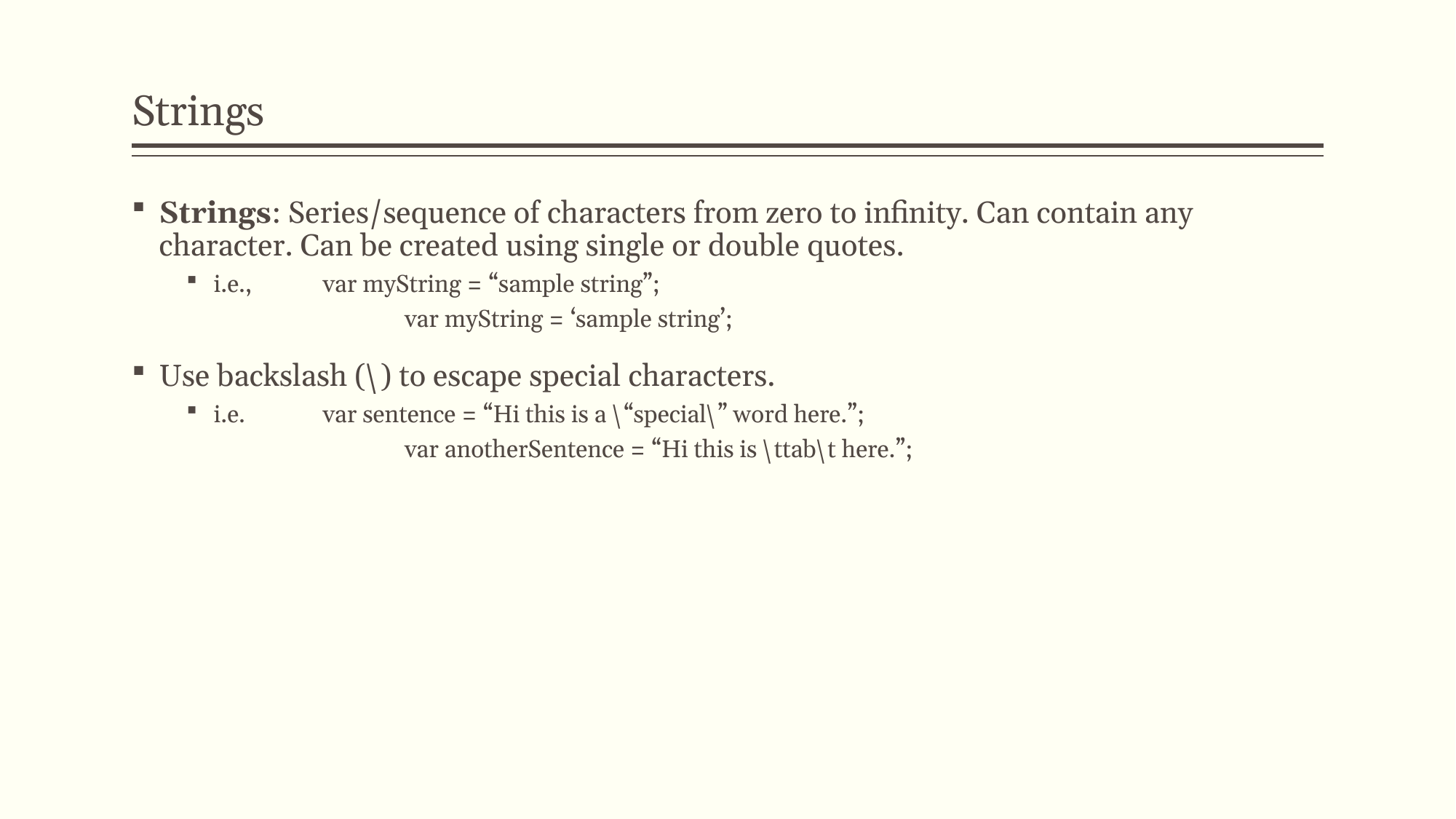

# Strings
Strings: Series/sequence of characters from zero to infinity. Can contain any character. Can be created using single or double quotes.
i.e., 	var myString = “sample string”;
		var myString = ‘sample string’;
Use backslash (\) to escape special characters.
i.e. 	var sentence = “Hi this is a \“special\” word here.”;
		var anotherSentence = “Hi this is \ttab\t here.”;